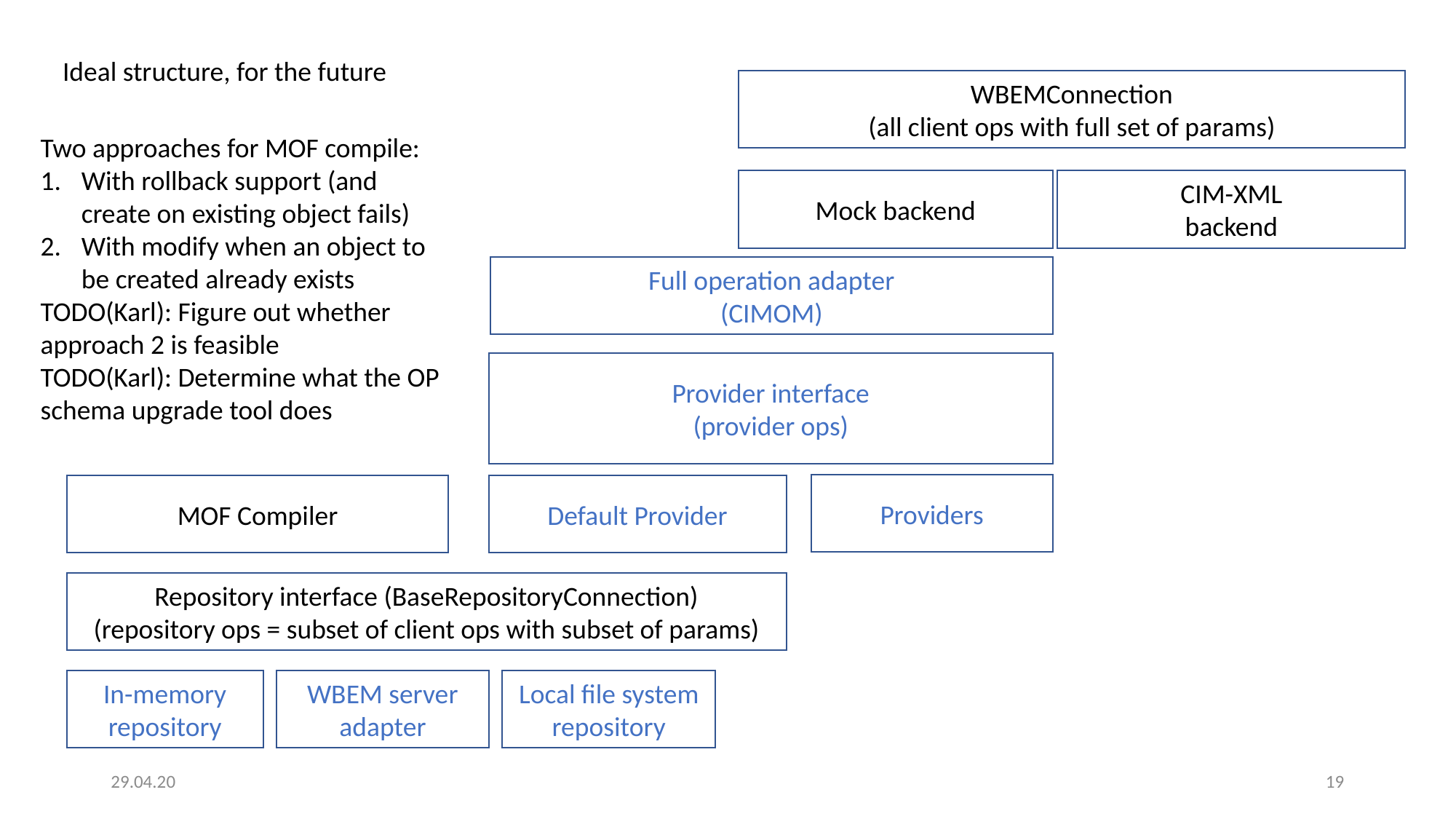

Ideal structure, for the future
WBEMConnection
(all client ops with full set of params)
Two approaches for MOF compile:
With rollback support (and create on existing object fails)
With modify when an object to be created already exists
TODO(Karl): Figure out whether approach 2 is feasible
TODO(Karl): Determine what the OP schema upgrade tool does
Mock backend
CIM-XML
backend
Full operation adapter
(CIMOM)
Provider interface
(provider ops)
Providers
MOF Compiler
Default Provider
Repository interface (BaseRepositoryConnection)
(repository ops = subset of client ops with subset of params)
In-memory repository
WBEM server adapter
Local file system repository
29.04.20
19